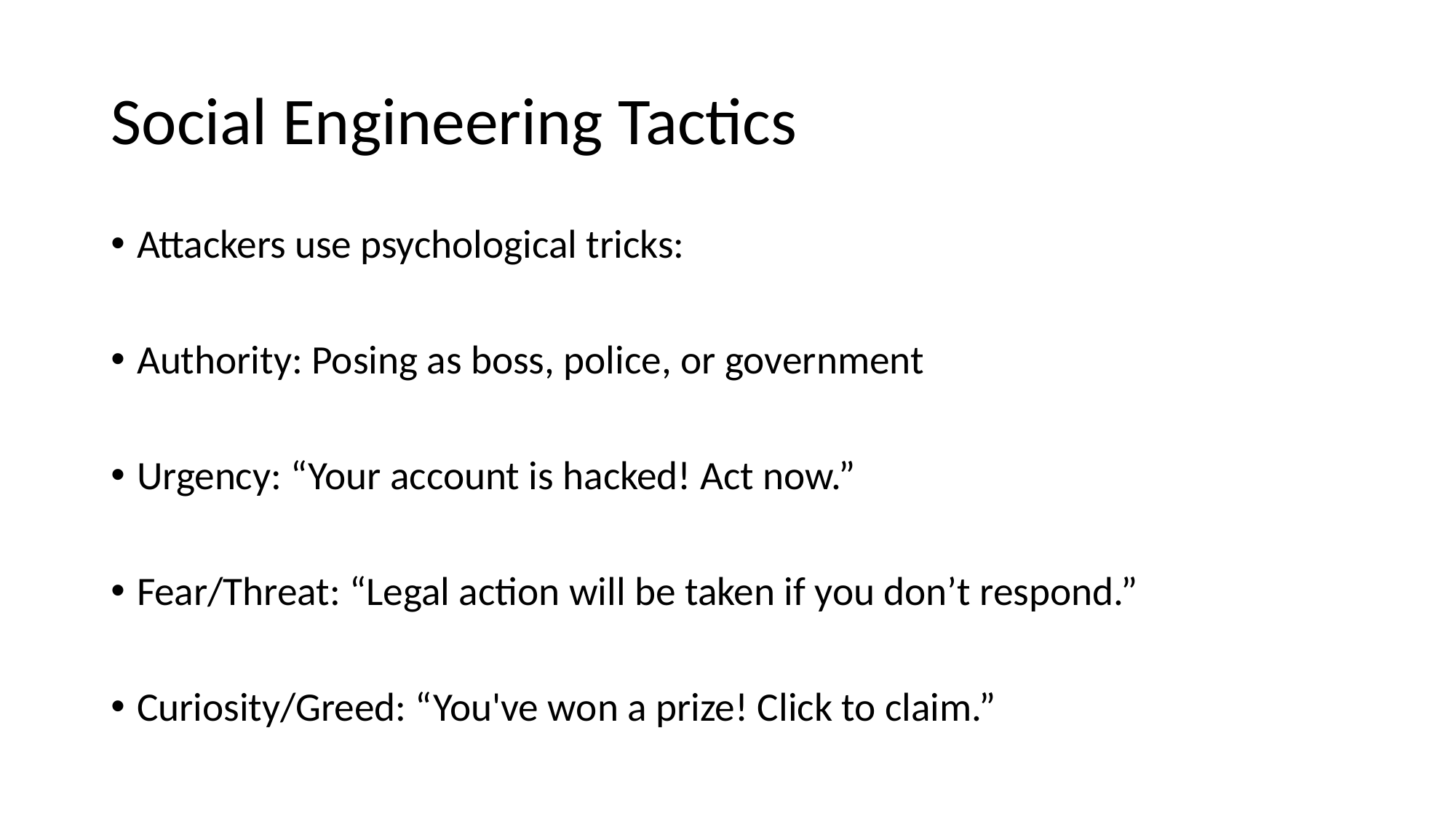

# Social Engineering Tactics
Attackers use psychological tricks:

Authority: Posing as boss, police, or government

Urgency: “Your account is hacked! Act now.”

Fear/Threat: “Legal action will be taken if you don’t respond.”

Curiosity/Greed: “You've won a prize! Click to claim.”